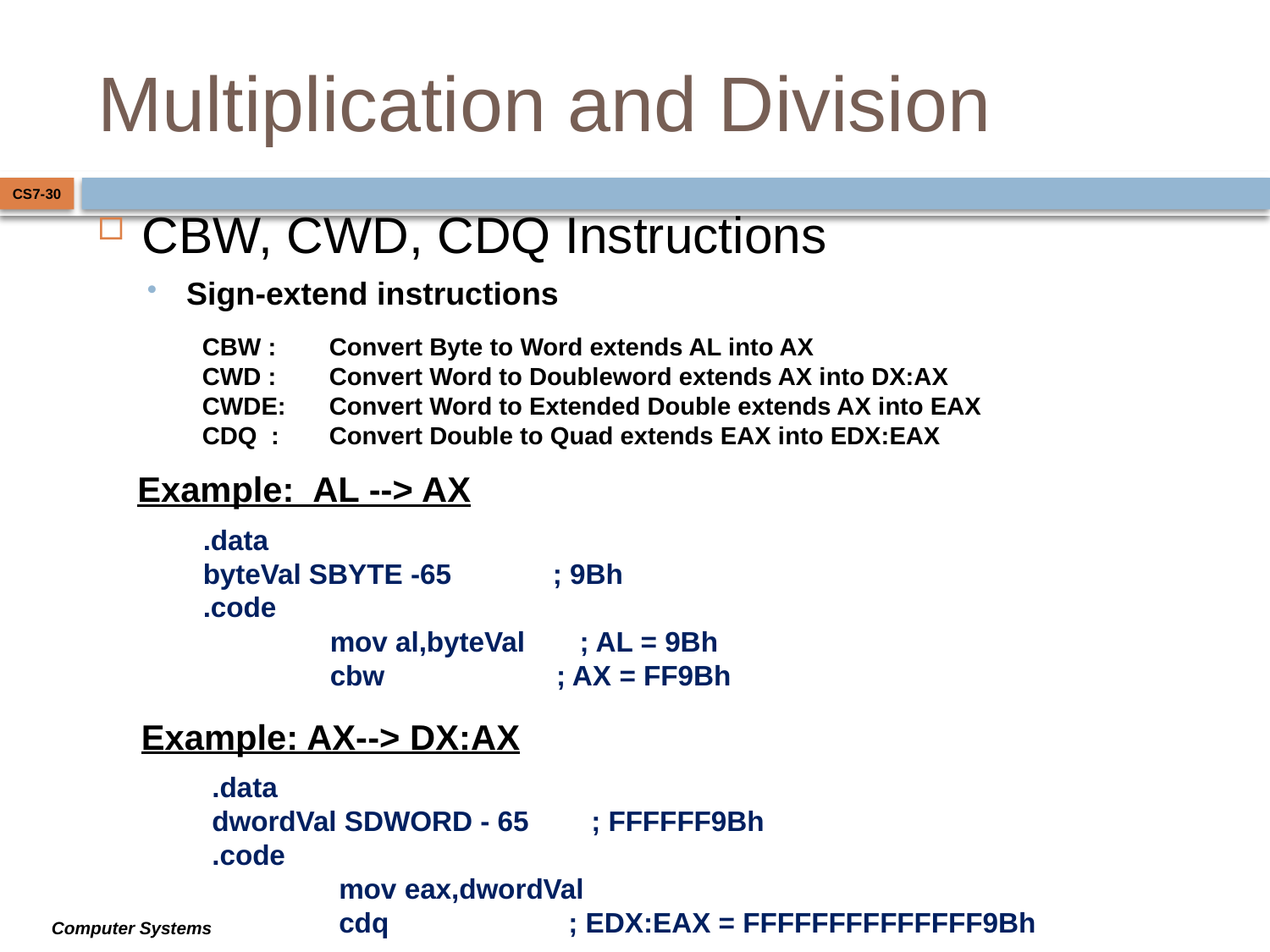

# Multiplication and Division
CS7-30
CBW, CWD, CDQ Instructions
Sign-extend instructions

CBW : 	Convert Byte to Word extends AL into AX
CWD : 	Convert Word to Doubleword extends AX into DX:AX
CWDE: 	Convert Word to Extended Double extends AX into EAX
CDQ  :	Convert Double to Quad extends EAX into EDX:EAX
Example:  AL --> AX
.data
byteVal SBYTE -65             ; 9Bh
.code
	mov al,byteVal       ; AL = 9Bh
	cbw                      ; AX = FF9Bh
Example: AX--> DX:AX
.data
dwordVal SDWORD - 65        ; FFFFFF9Bh
.code
	mov eax,dwordVal
	cdq                       ; EDX:EAX = FFFFFFFFFFFFFF9Bh